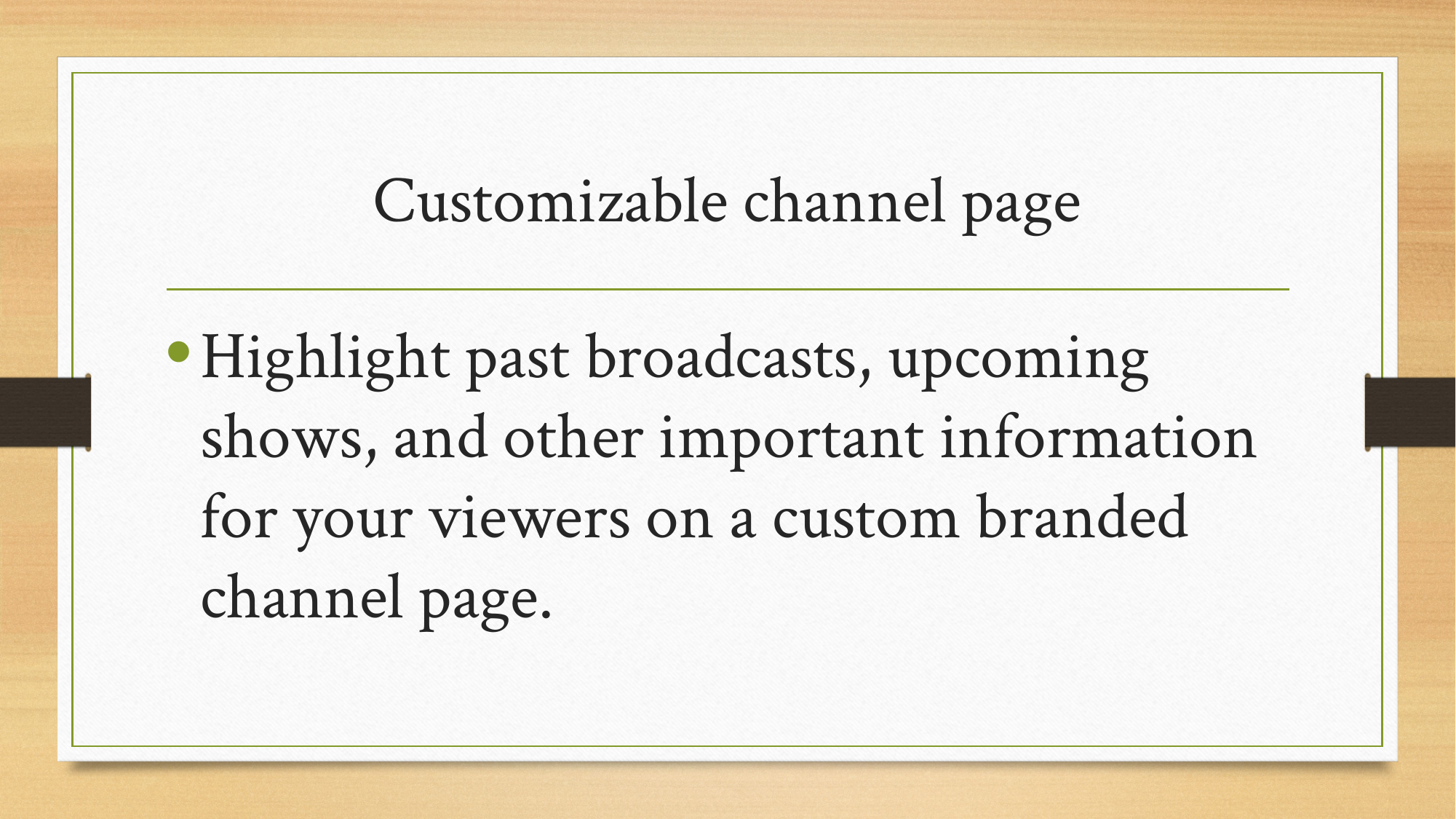

# Customizable channel page
Highlight past broadcasts, upcoming shows, and other important information for your viewers on a custom branded channel page.